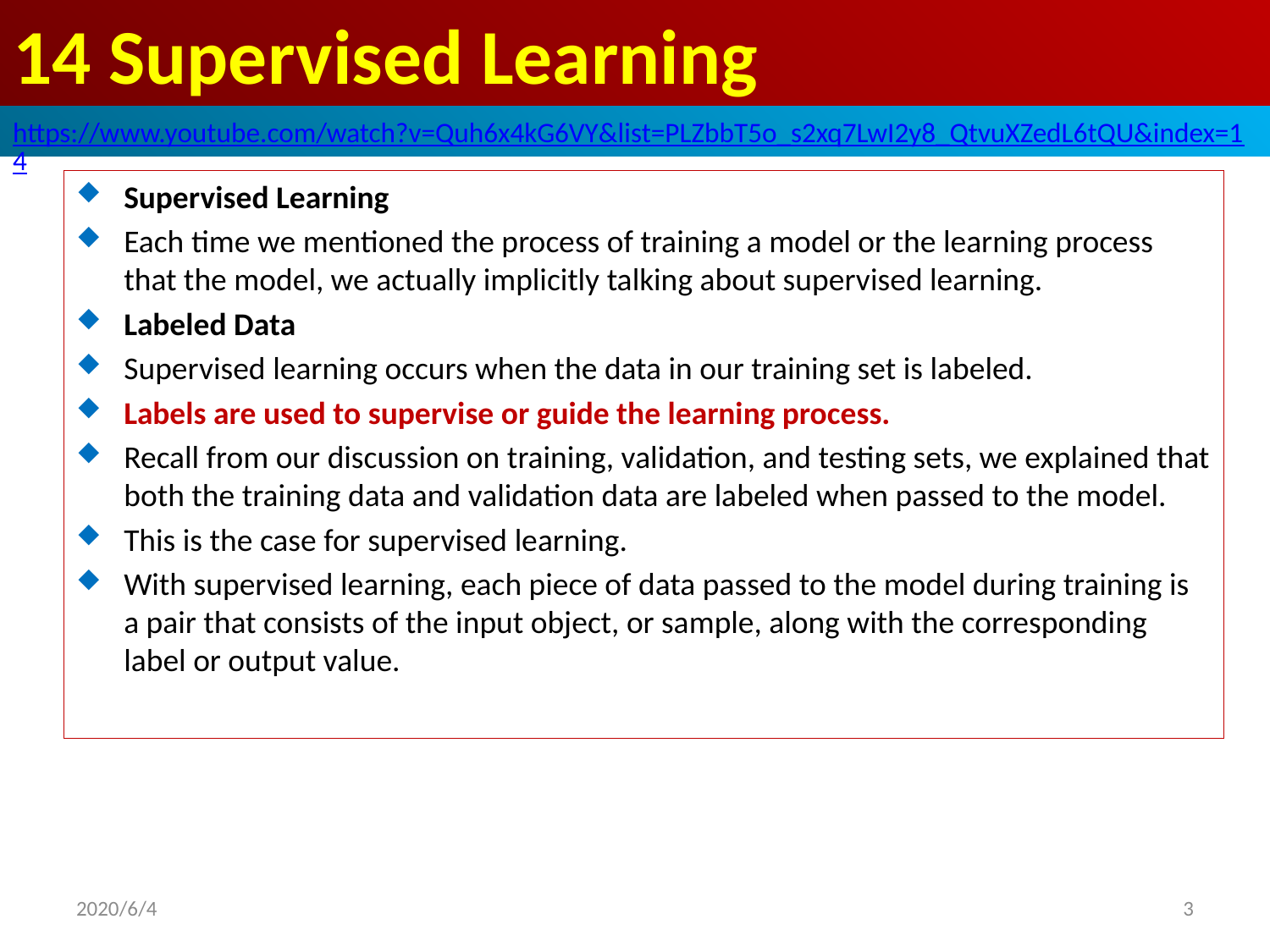

# 14 Supervised Learning
https://www.youtube.com/watch?v=Quh6x4kG6VY&list=PLZbbT5o_s2xq7LwI2y8_QtvuXZedL6tQU&index=14
Supervised Learning
Each time we mentioned the process of training a model or the learning process that the model, we actually implicitly talking about supervised learning.
Labeled Data
Supervised learning occurs when the data in our training set is labeled.
Labels are used to supervise or guide the learning process.
Recall from our discussion on training, validation, and testing sets, we explained that both the training data and validation data are labeled when passed to the model.
This is the case for supervised learning.
With supervised learning, each piece of data passed to the model during training is a pair that consists of the input object, or sample, along with the corresponding label or output value.

2020/6/4
3